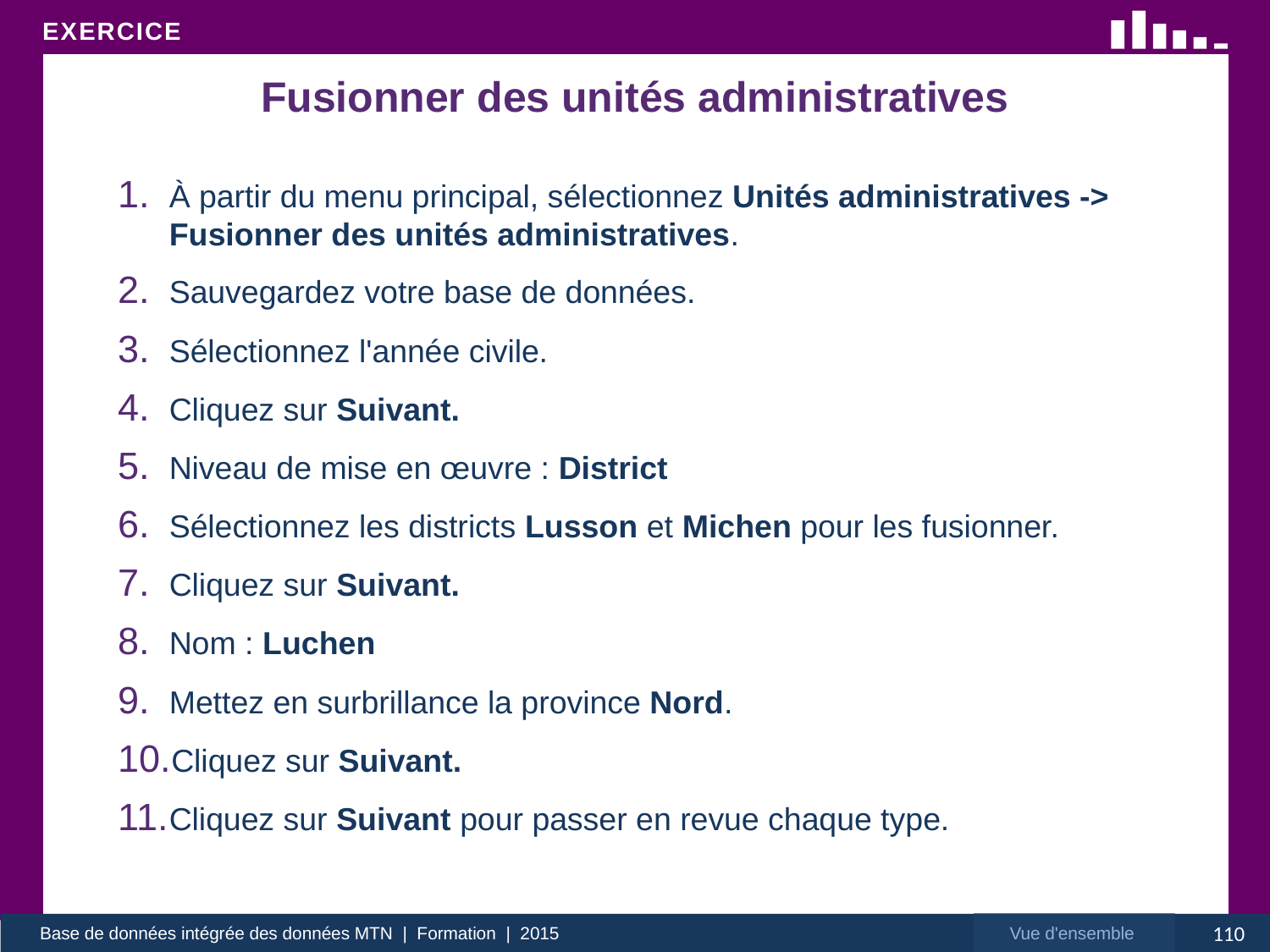

# Fusionner des unités administratives
À partir du menu principal, sélectionnez Unités administratives -> Fusionner des unités administratives.
Sauvegardez votre base de données.
Sélectionnez l'année civile.
Cliquez sur Suivant.
Niveau de mise en œuvre : District
Sélectionnez les districts Lusson et Michen pour les fusionner.
Cliquez sur Suivant.
Nom : Luchen
Mettez en surbrillance la province Nord.
Cliquez sur Suivant.
Cliquez sur Suivant pour passer en revue chaque type.